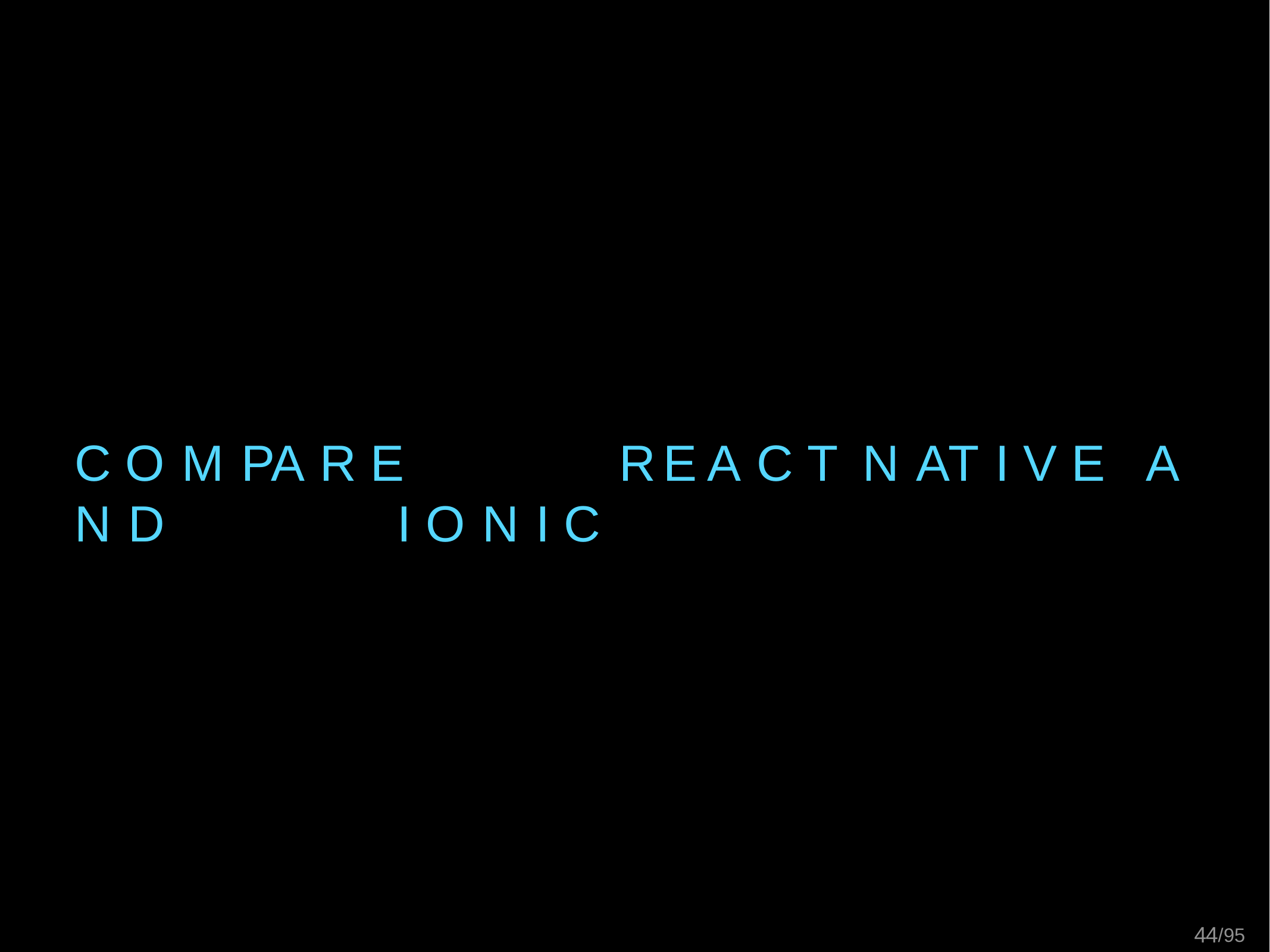

# C O M PA R E	R E A C T	N AT I V E	A N D	I O N I C
44/95